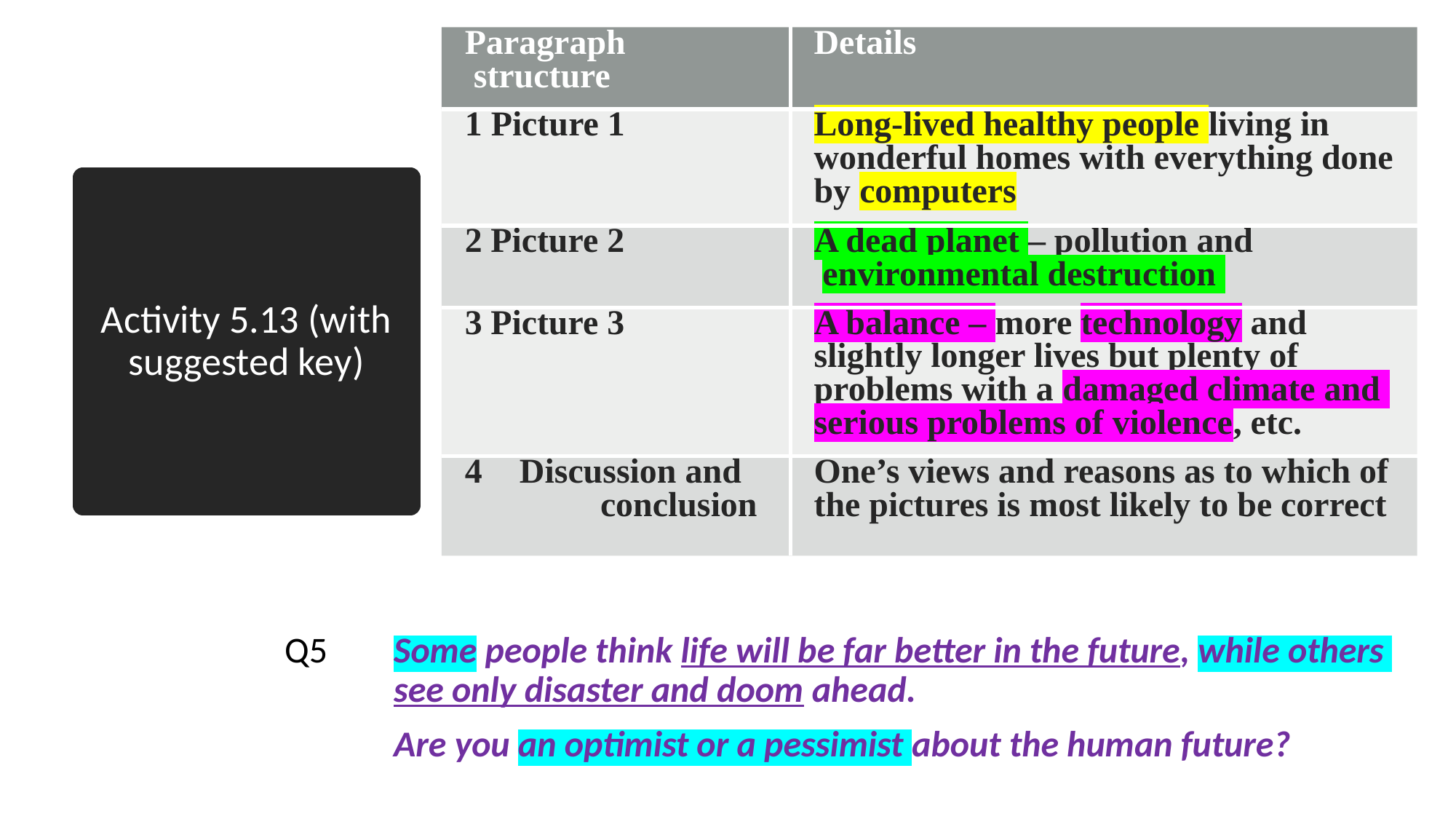

| Paragraph structure | Details |
| --- | --- |
| 1 Picture 1 | Long-lived healthy people living in wonderful homes with everything done by computers |
| 2 Picture 2 | A dead planet – pollution and environmental destruction |
| 3 Picture 3 | A balance – more technology and slightly longer lives but plenty of problems with a damaged climate and serious problems of violence, etc. |
| Discussion and conclusion | One’s views and reasons as to which of the pictures is most likely to be correct |
# Activity 5.13 (with suggested key)
Q5 	Some people think life will be far better in the future, while others 	see only disaster and doom ahead.
	Are you an optimist or a pessimist about the human future?